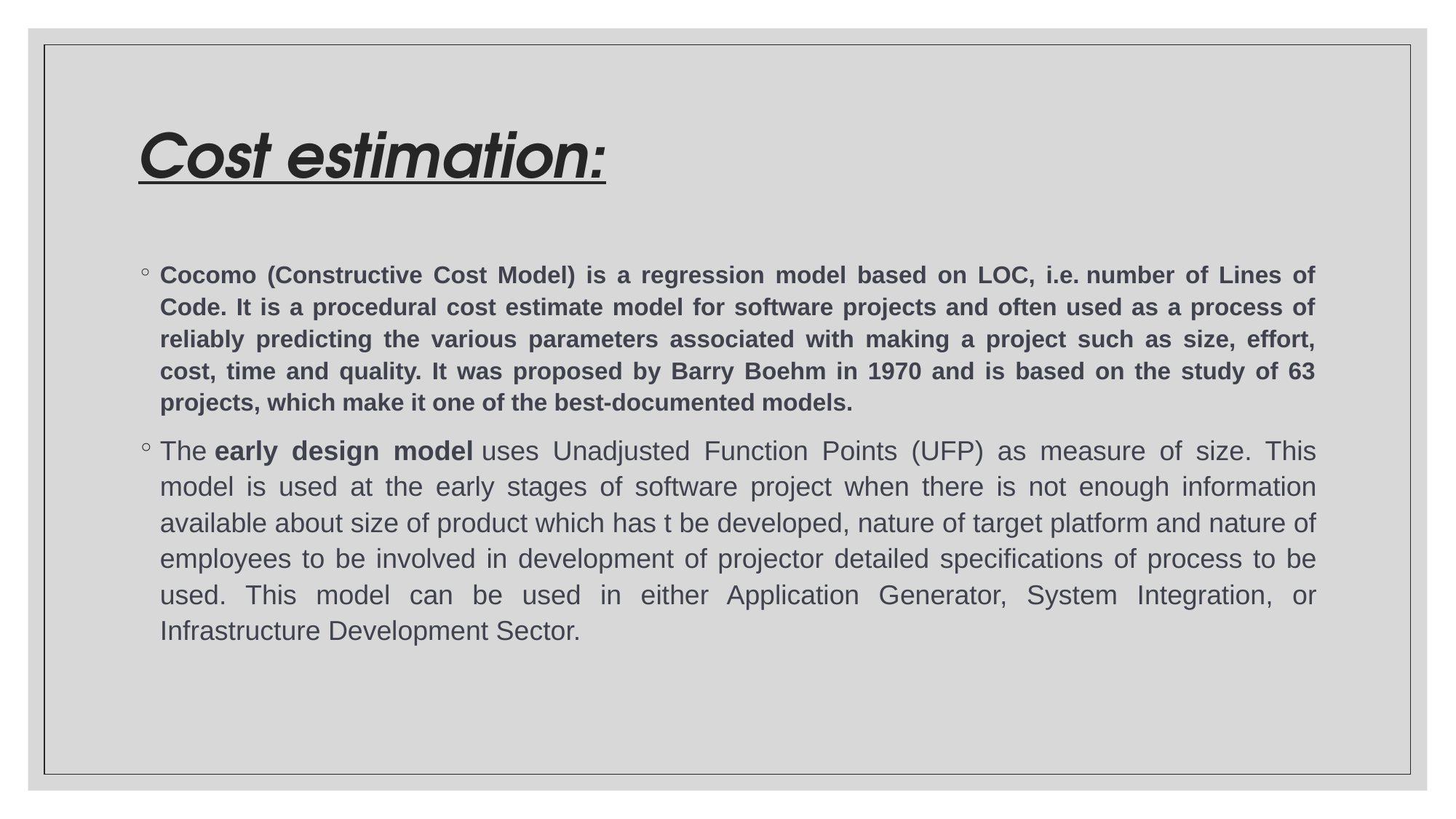

# Cost estimation:
Cocomo (Constructive Cost Model) is a regression model based on LOC, i.e. number of Lines of Code. It is a procedural cost estimate model for software projects and often used as a process of reliably predicting the various parameters associated with making a project such as size, effort, cost, time and quality. It was proposed by Barry Boehm in 1970 and is based on the study of 63 projects, which make it one of the best-documented models.
The early design model uses Unadjusted Function Points (UFP) as measure of size. This model is used at the early stages of software project when there is not enough information available about size of product which has t be developed, nature of target platform and nature of employees to be involved in development of projector detailed specifications of process to be used. This model can be used in either Application Generator, System Integration, or Infrastructure Development Sector.